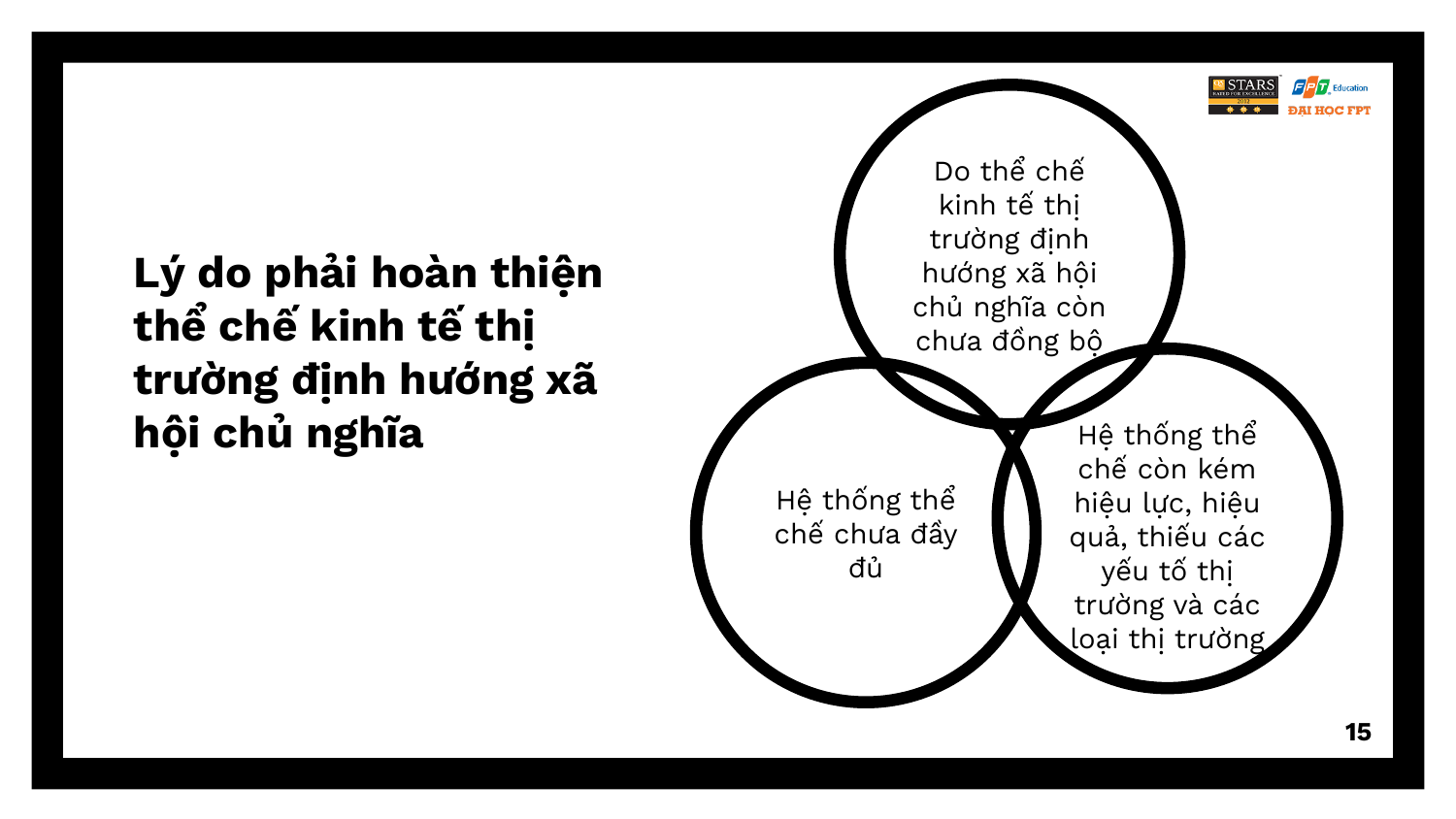

Do thể chế kinh tế thị trường định hướng xã hội chủ nghĩa còn chưa đồng bộ
# Lý do phải hoàn thiện thể chế kinh tế thị trường định hướng xã hội chủ nghĩa

Hệ thống thể chế còn kém hiệu lực, hiệu quả, thiếu các yếu tố thị trường và các loại thị trường

Hệ thống thể chế chưa đầy đủ
15